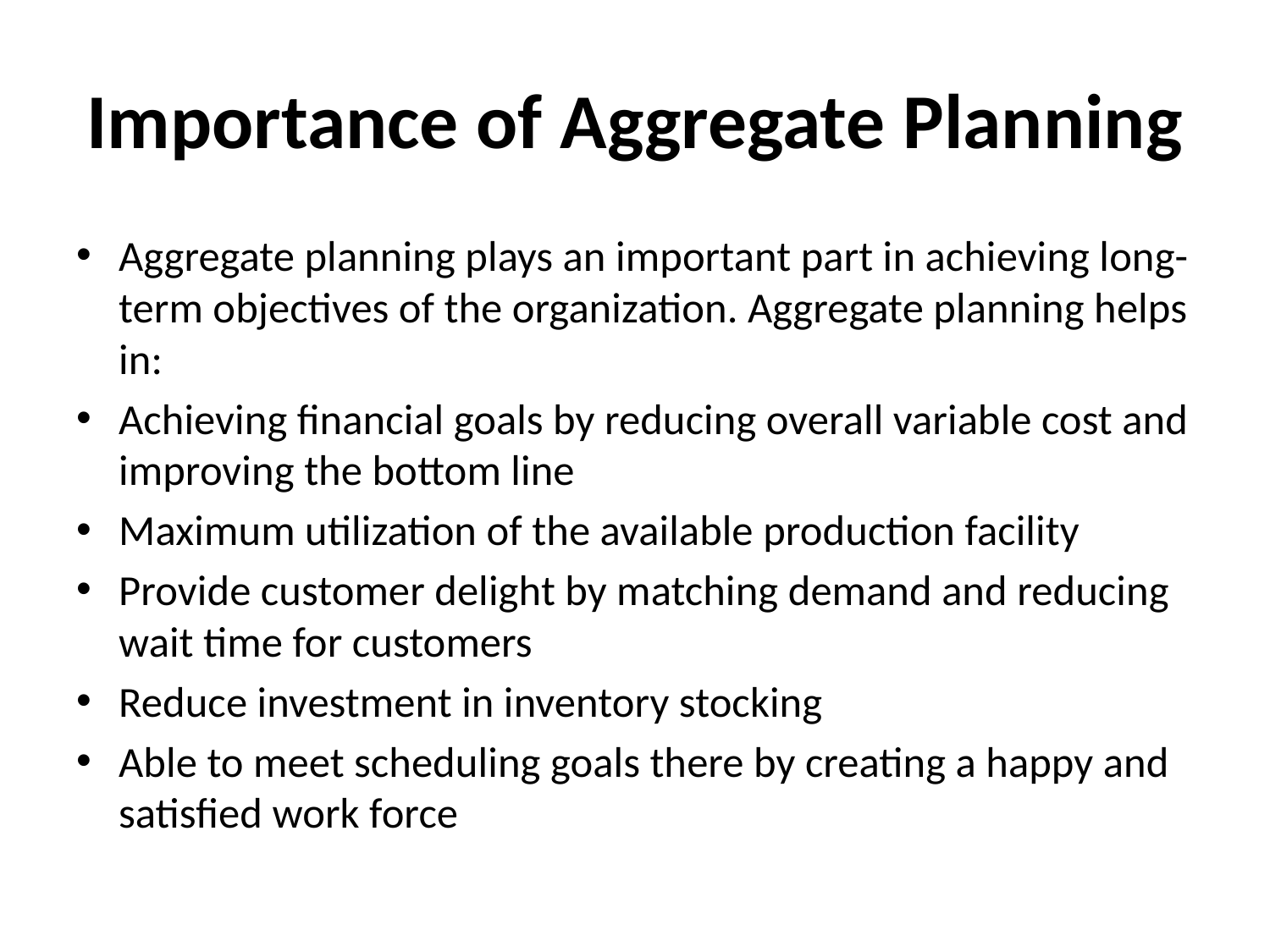

# Importance of Aggregate Planning
Aggregate planning plays an important part in achieving long-term objectives of the organization. Aggregate planning helps in:
Achieving financial goals by reducing overall variable cost and improving the bottom line
Maximum utilization of the available production facility
Provide customer delight by matching demand and reducing wait time for customers
Reduce investment in inventory stocking
Able to meet scheduling goals there by creating a happy and satisfied work force